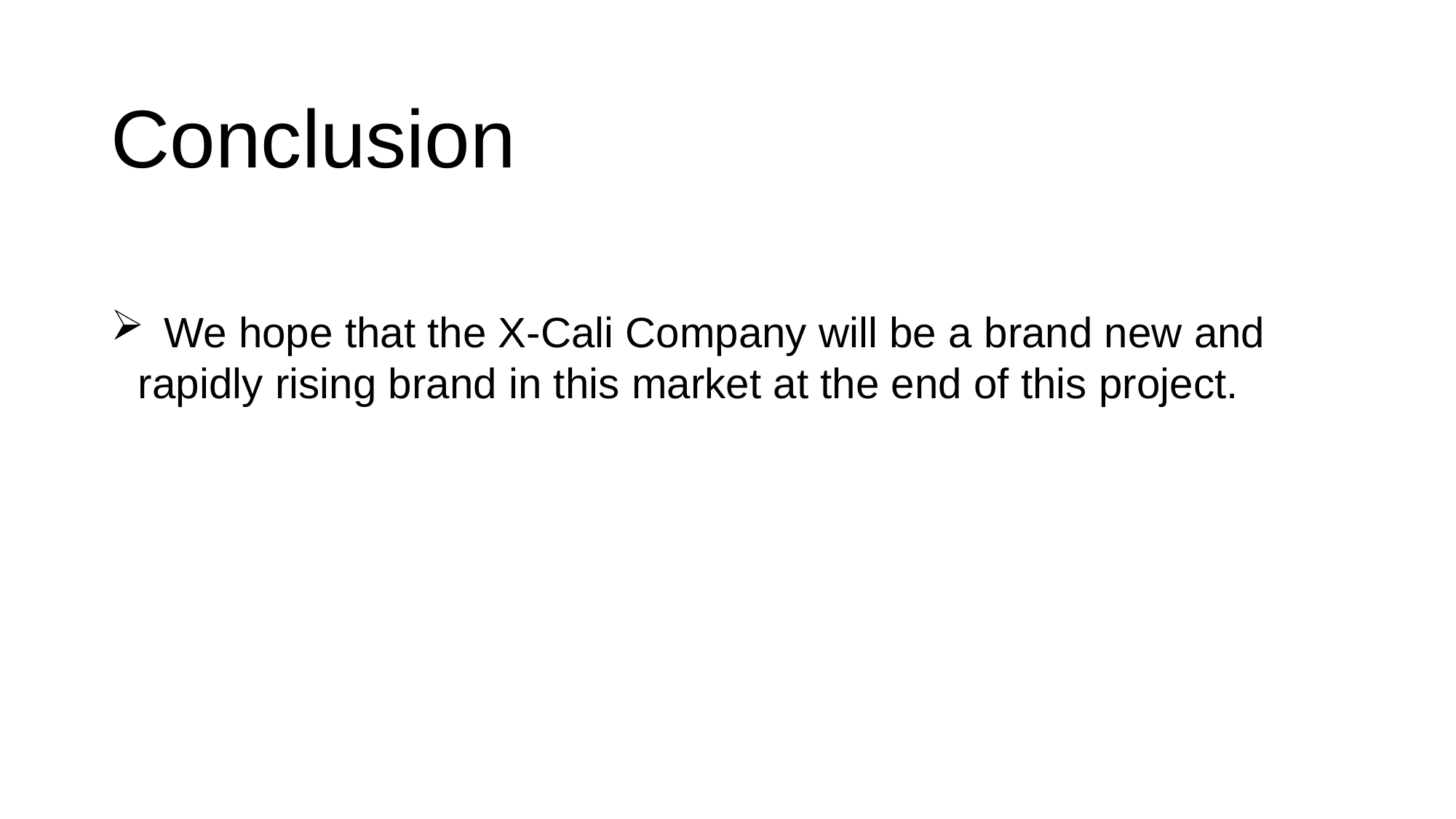

# Conclusion
  We hope that the X-Cali Company will be a brand new and rapidly rising brand in this market at the end of this project.